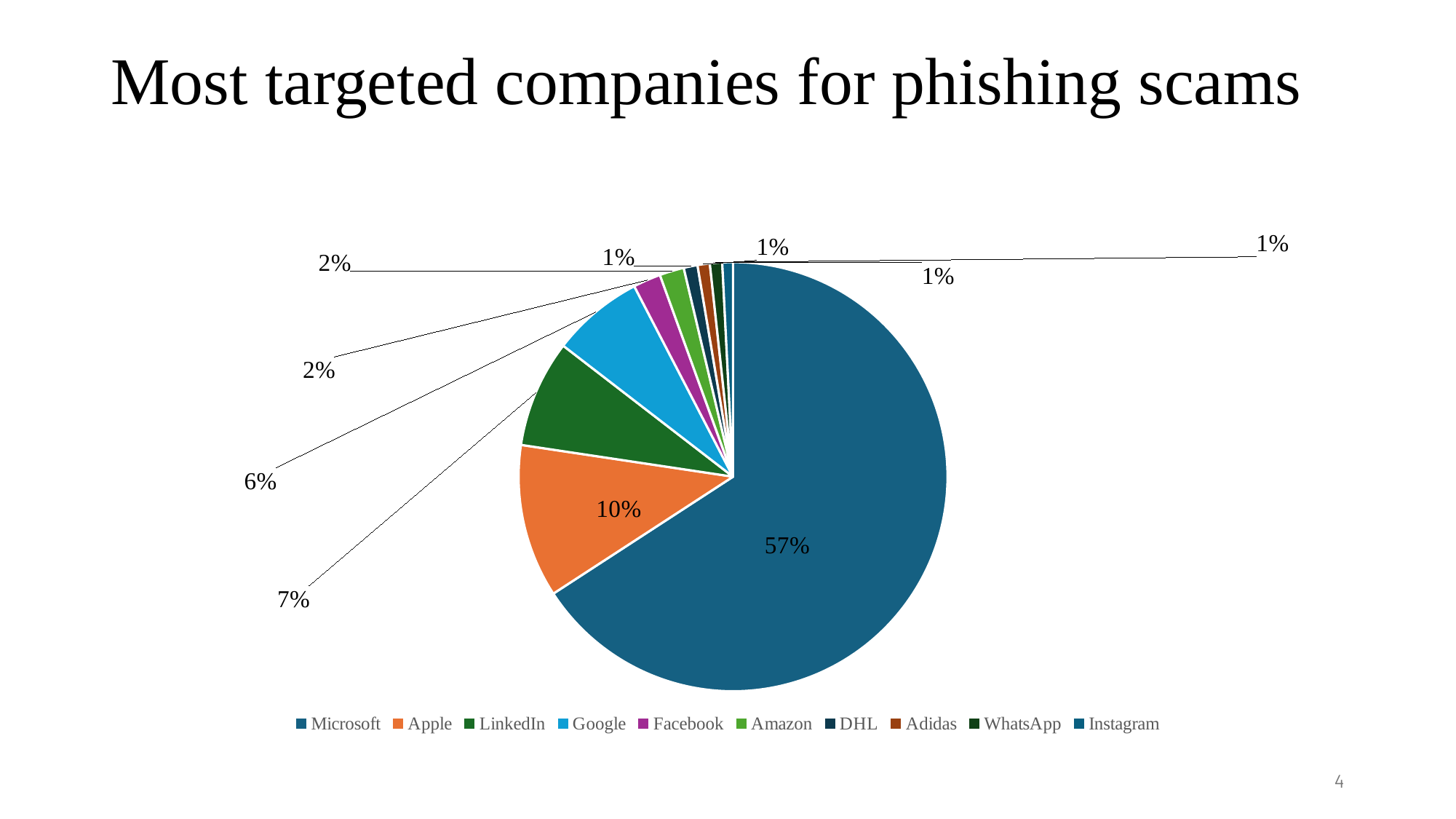

# Most targeted companies for phishing scams

### Chart

| Category | Most targeted companies for phishing scams |
|---|---|
| Microsoft | 0.57 |
| Apple | 0.1 |
| LinkedIn | 0.07 |
| Google | 0.06 |
| Facebook | 0.018 |
| Amazon | 0.016 |
| DHL | 0.009 |
| Adidas | 0.008 |
| WhatsApp | 0.008 |
| Instagram | 0.007 |
4